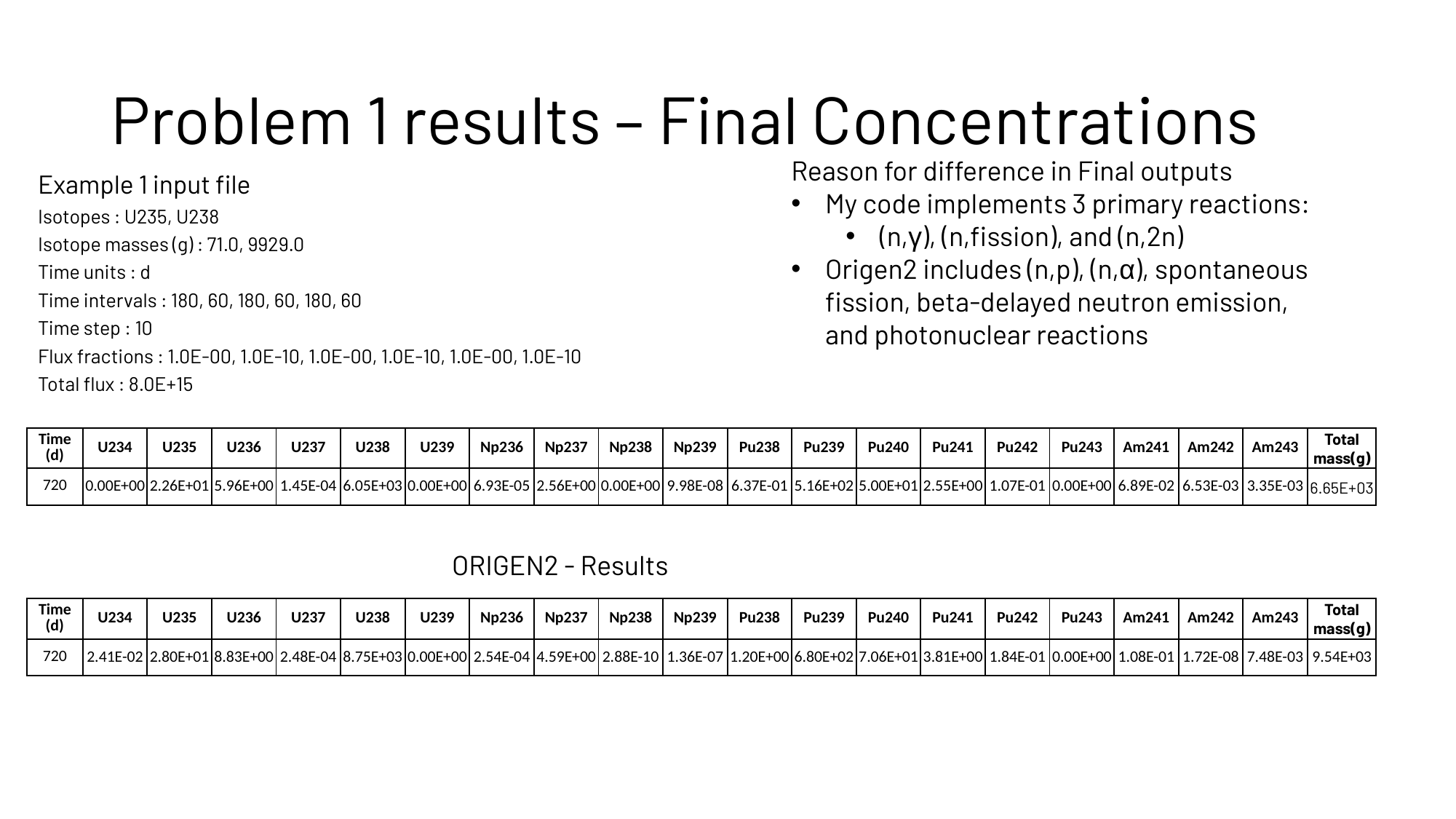

# Problem 1 results – Final Concentrations
Reason for difference in Final outputs
My code implements 3 primary reactions:
(n,γ), (n,fission), and (n,2n)
Origen2 includes (n,p), (n,α), spontaneous fission, beta-delayed neutron emission, and photonuclear reactions
Example 1 input file
Isotopes : U235, U238
Isotope masses (g) : 71.0, 9929.0
Time units : d
Time intervals : 180, 60, 180, 60, 180, 60
Time step : 10
Flux fractions : 1.0E-00, 1.0E-10, 1.0E-00, 1.0E-10, 1.0E-00, 1.0E-10
Total flux : 8.0E+15
| Time (d) | U234 | U235 | U236 | U237 | U238 | U239 | Np236 | Np237 | Np238 | Np239 | Pu238 | Pu239 | Pu240 | Pu241 | Pu242 | Pu243 | Am241 | Am242 | Am243 | Total mass(g) |
| --- | --- | --- | --- | --- | --- | --- | --- | --- | --- | --- | --- | --- | --- | --- | --- | --- | --- | --- | --- | --- |
| 720 | 0.00E+00 | 2.26E+01 | 5.96E+00 | 1.45E-04 | 6.05E+03 | 0.00E+00 | 6.93E-05 | 2.56E+00 | 0.00E+00 | 9.98E-08 | 6.37E-01 | 5.16E+02 | 5.00E+01 | 2.55E+00 | 1.07E-01 | 0.00E+00 | 6.89E-02 | 6.53E-03 | 3.35E-03 | 6.65E+03 |
ORIGEN2 - Results
| Time (d) | U234 | U235 | U236 | U237 | U238 | U239 | Np236 | Np237 | Np238 | Np239 | Pu238 | Pu239 | Pu240 | Pu241 | Pu242 | Pu243 | Am241 | Am242 | Am243 | Total mass(g) |
| --- | --- | --- | --- | --- | --- | --- | --- | --- | --- | --- | --- | --- | --- | --- | --- | --- | --- | --- | --- | --- |
| 720 | 2.41E-02 | 2.80E+01 | 8.83E+00 | 2.48E-04 | 8.75E+03 | 0.00E+00 | 2.54E-04 | 4.59E+00 | 2.88E-10 | 1.36E-07 | 1.20E+00 | 6.80E+02 | 7.06E+01 | 3.81E+00 | 1.84E-01 | 0.00E+00 | 1.08E-01 | 1.72E-08 | 7.48E-03 | 9.54E+03 |